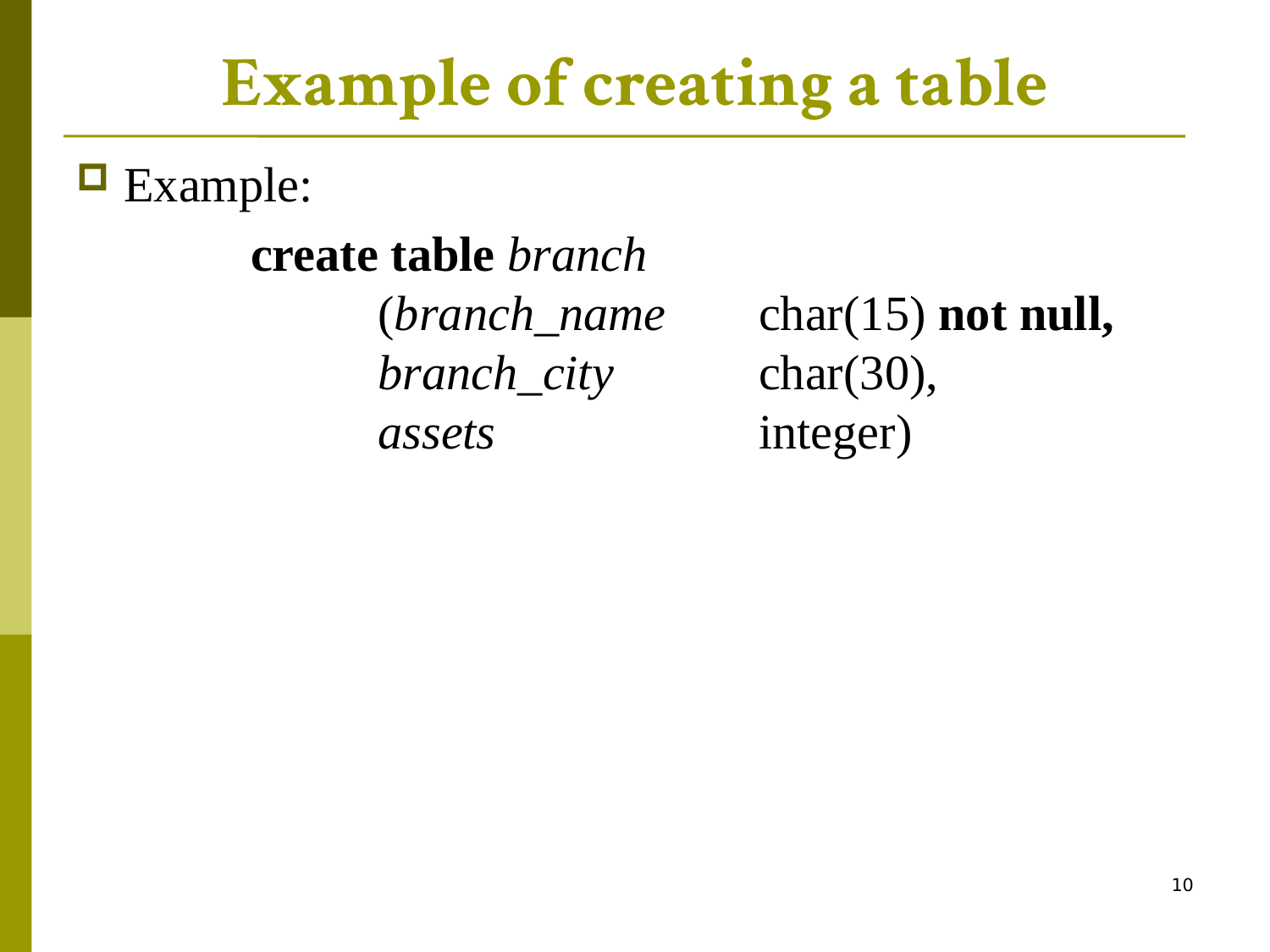

# Example of creating a table
Example:
		create table branch
		(branch_name	char(15) not null,
		branch_city		char(30),
		assets			integer)

10